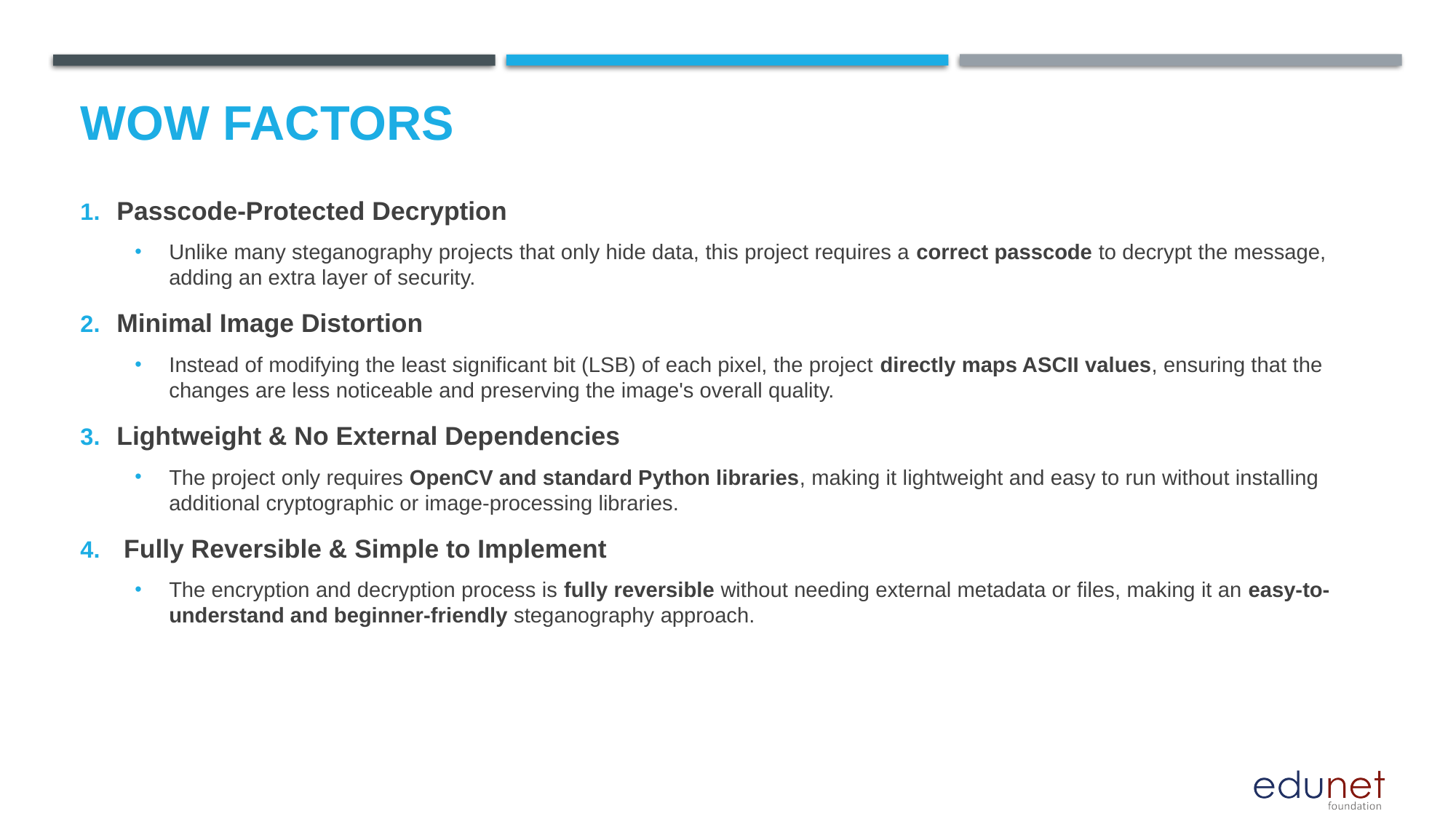

# Wow factors
Passcode-Protected Decryption
Unlike many steganography projects that only hide data, this project requires a correct passcode to decrypt the message, adding an extra layer of security.
Minimal Image Distortion
Instead of modifying the least significant bit (LSB) of each pixel, the project directly maps ASCII values, ensuring that the changes are less noticeable and preserving the image's overall quality.
Lightweight & No External Dependencies
The project only requires OpenCV and standard Python libraries, making it lightweight and easy to run without installing additional cryptographic or image-processing libraries.
 Fully Reversible & Simple to Implement
The encryption and decryption process is fully reversible without needing external metadata or files, making it an easy-to-understand and beginner-friendly steganography approach.